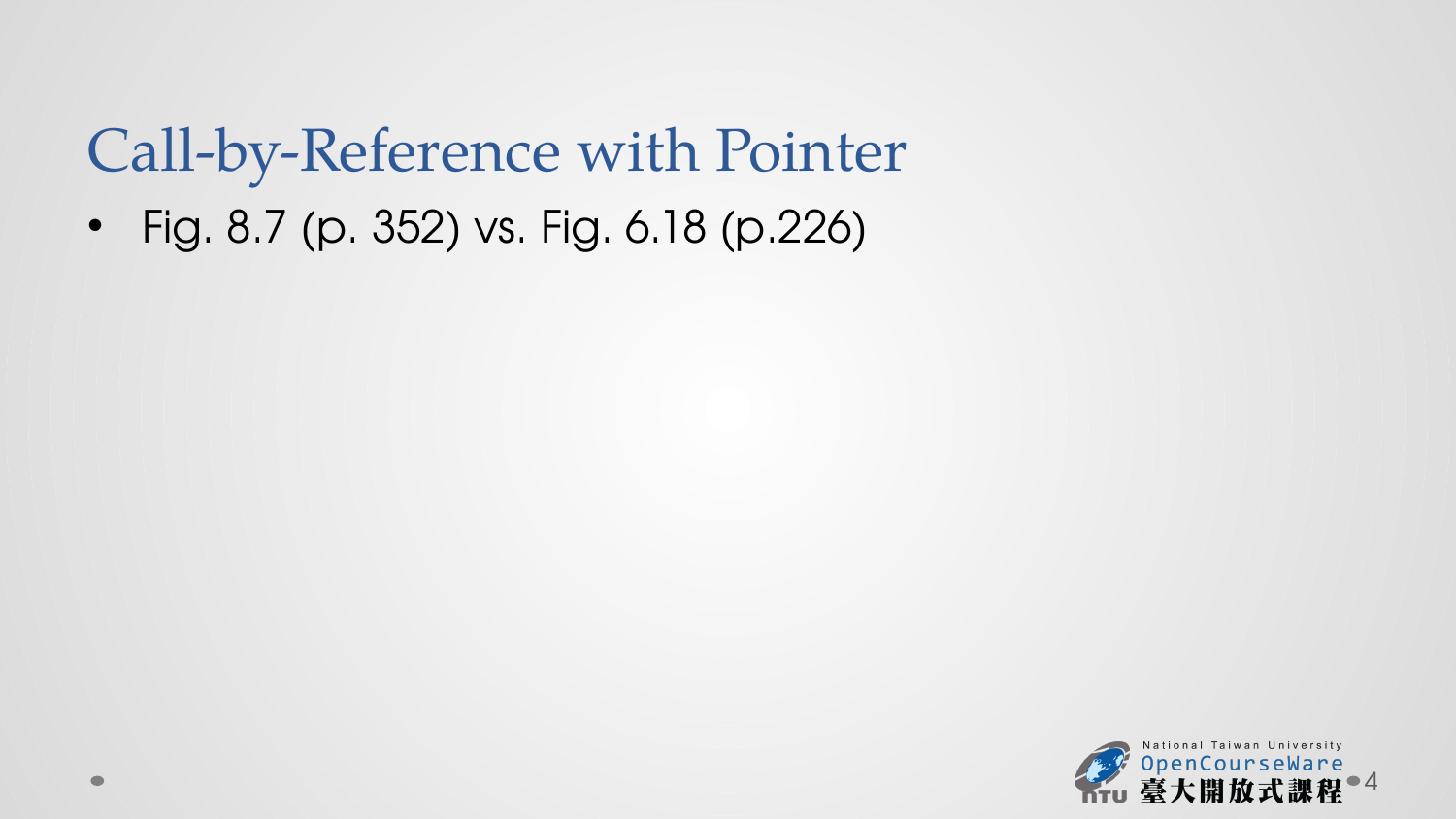

# Call-by-Reference with Pointer
Fig. 8.7 (p. 352) vs. Fig. 6.18 (p.226)

4